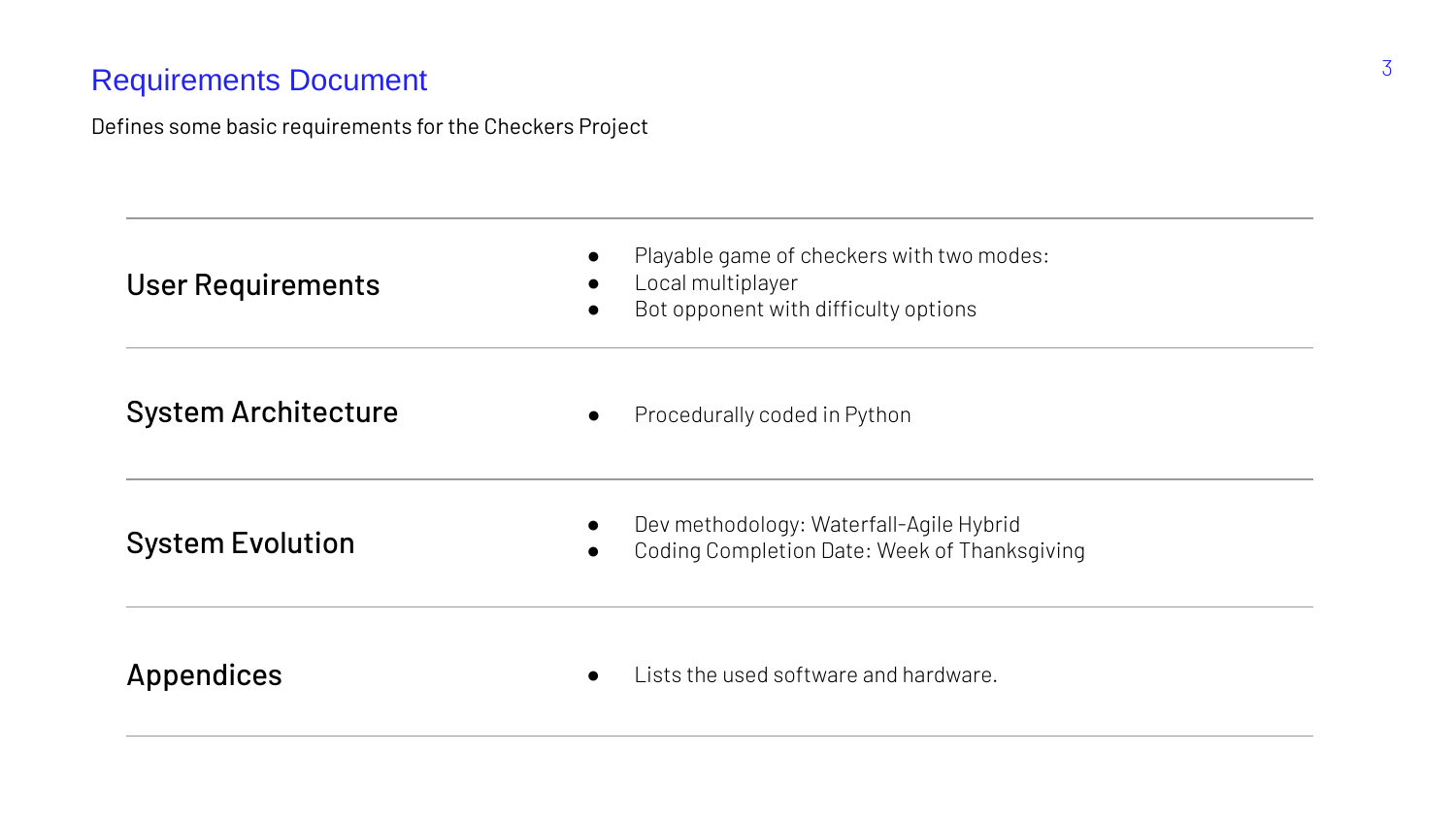

3
Requirements Document
Defines some basic requirements for the Checkers Project
Playable game of checkers with two modes:
Local multiplayer
Bot opponent with difficulty options
# User Requirements
Procedurally coded in Python
System Architecture
Dev methodology: Waterfall-Agile Hybrid
Coding Completion Date: Week of Thanksgiving
System Evolution
Appendices
Lists the used software and hardware.